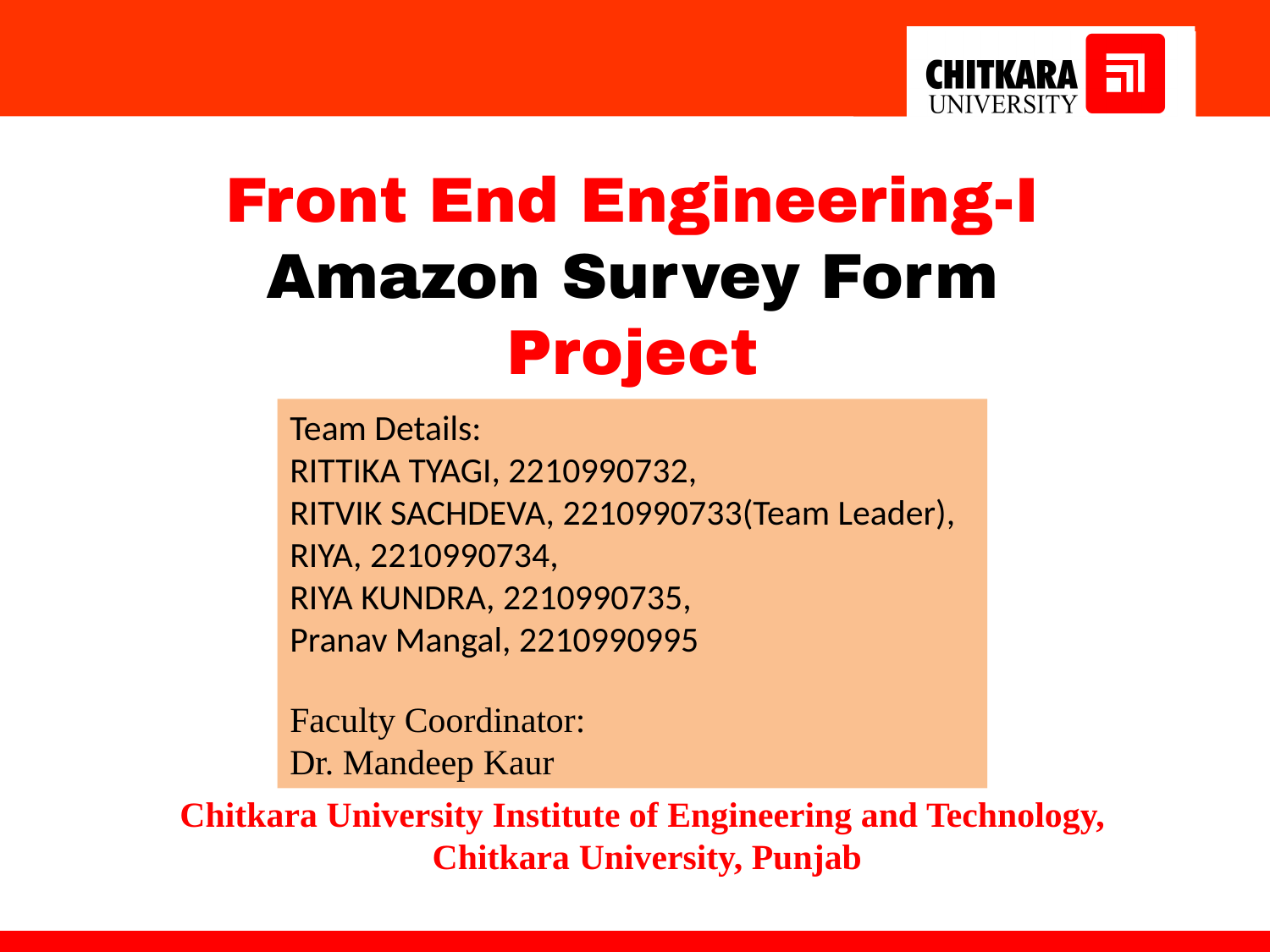

Front End Engineering-I Amazon Survey Form Project
Team Details:
RITTIKA TYAGI, 2210990732,
RITVIK SACHDEVA, 2210990733(Team Leader),
RIYA, 2210990734,
RIYA KUNDRA, 2210990735,
Pranav Mangal, 2210990995

Faculty Coordinator:
Dr. Mandeep Kaur
:

Chitkara University Institute of Engineering and Technology,
Chitkara University, Punjab